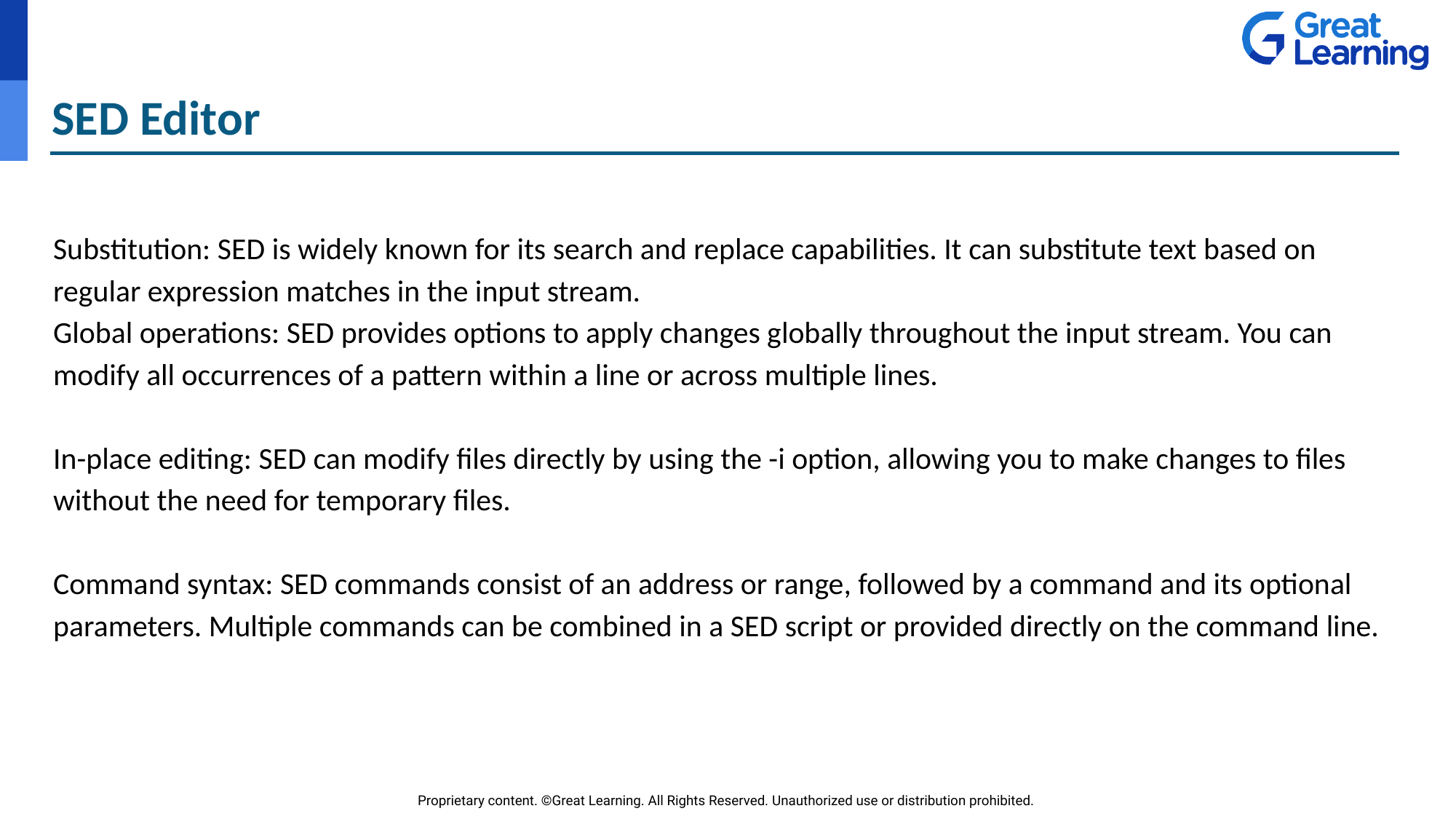

# SED Editor

Substitution: SED is widely known for its search and replace capabilities. It can substitute text based on regular expression matches in the input stream.
Global operations: SED provides options to apply changes globally throughout the input stream. You can modify all occurrences of a pattern within a line or across multiple lines.

In-place editing: SED can modify files directly by using the -i option, allowing you to make changes to files without the need for temporary files.

Command syntax: SED commands consist of an address or range, followed by a command and its optional parameters. Multiple commands can be combined in a SED script or provided directly on the command line.